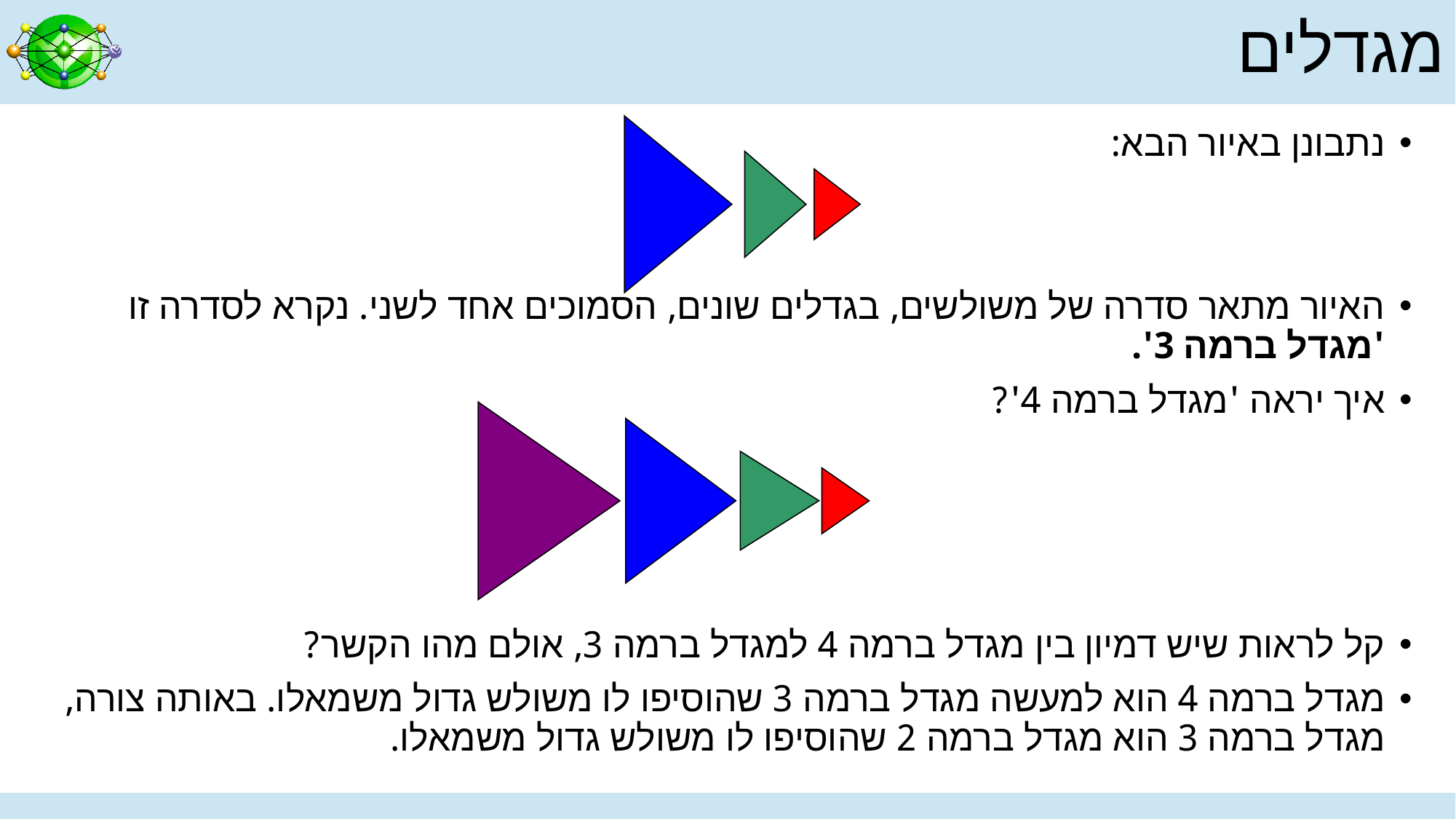

# מגדלים

נתבונן באיור הבא:

האיור מתאר סדרה של משולשים, בגדלים שונים, הסמוכים אחד לשני. נקרא לסדרה זו 'מגדל ברמה 3'.
איך יראה 'מגדל ברמה 4'?

קל לראות שיש דמיון בין מגדל ברמה 4 למגדל ברמה 3, אולם מהו הקשר?
מגדל ברמה 4 הוא למעשה מגדל ברמה 3 שהוסיפו לו משולש גדול משמאלו. באותה צורה, מגדל ברמה 3 הוא מגדל ברמה 2 שהוסיפו לו משולש גדול משמאלו.